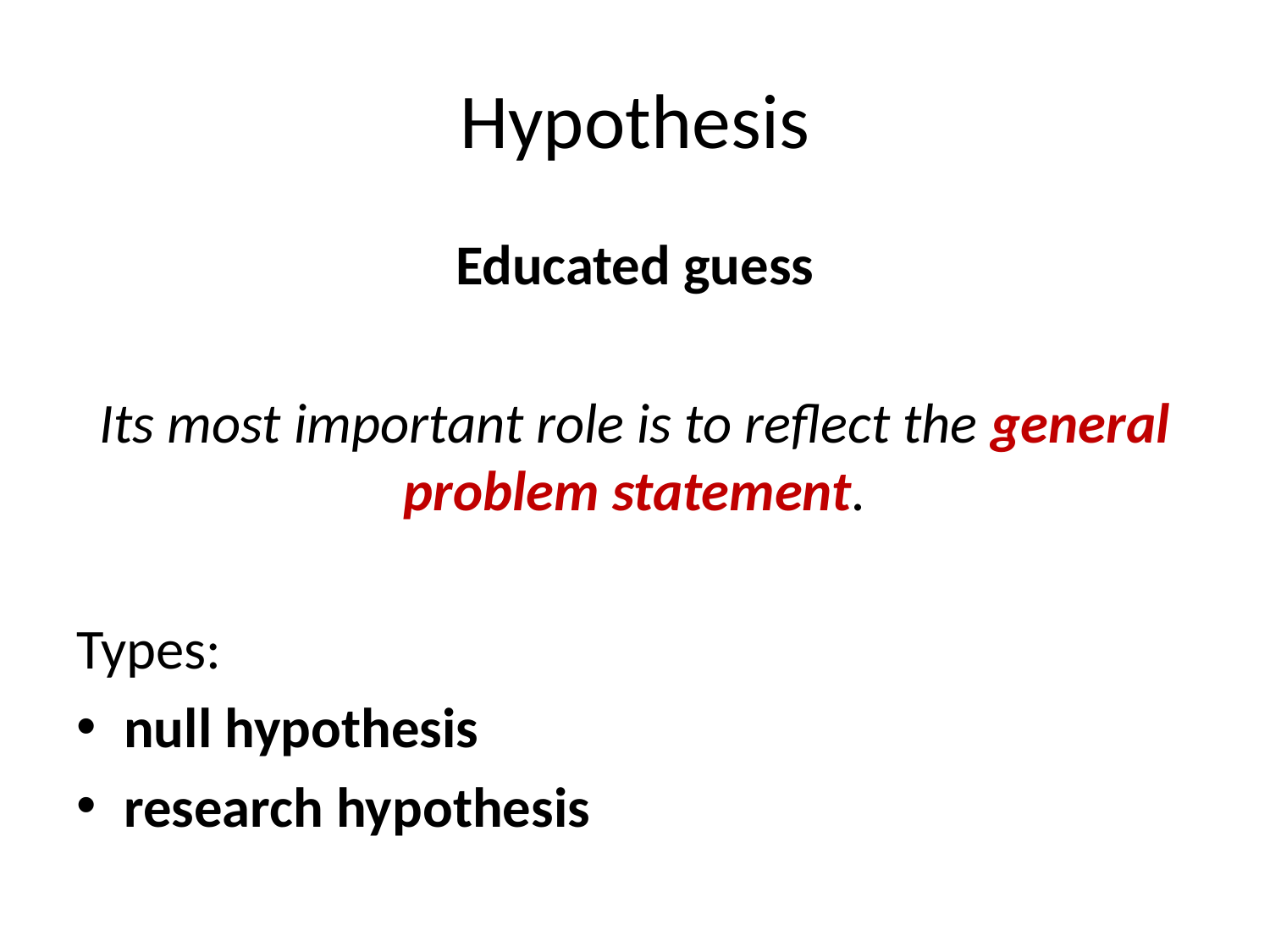

# Hypothesis
Educated guess

Its most important role is to reflect the general problem statement.

Types:
null hypothesis
research hypothesis